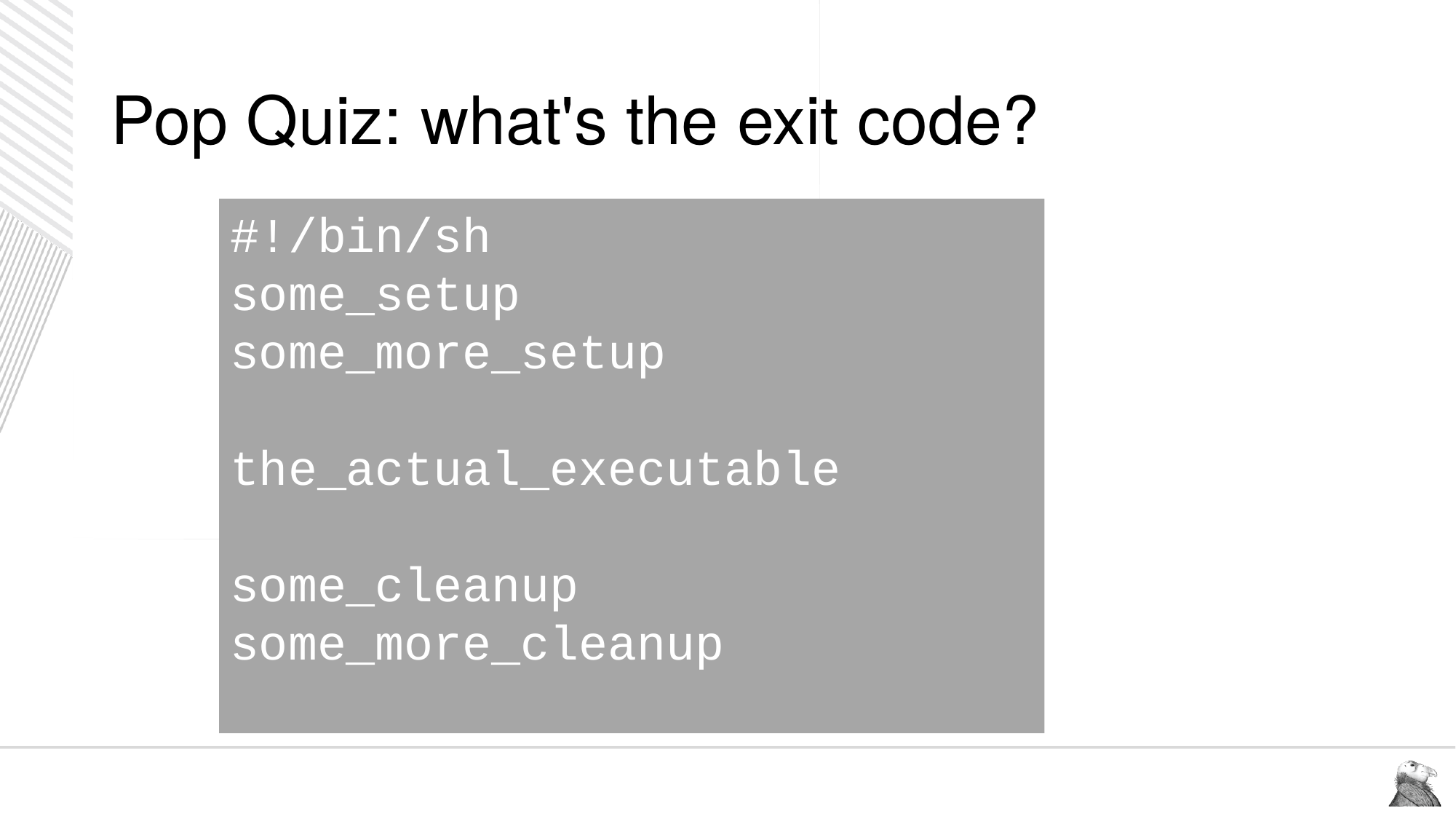

# Pop Quiz: what's the exit code?
#!/bin/sh
some_setup
some_more_setup

the_actual_executable

some_cleanup
some_more_cleanup